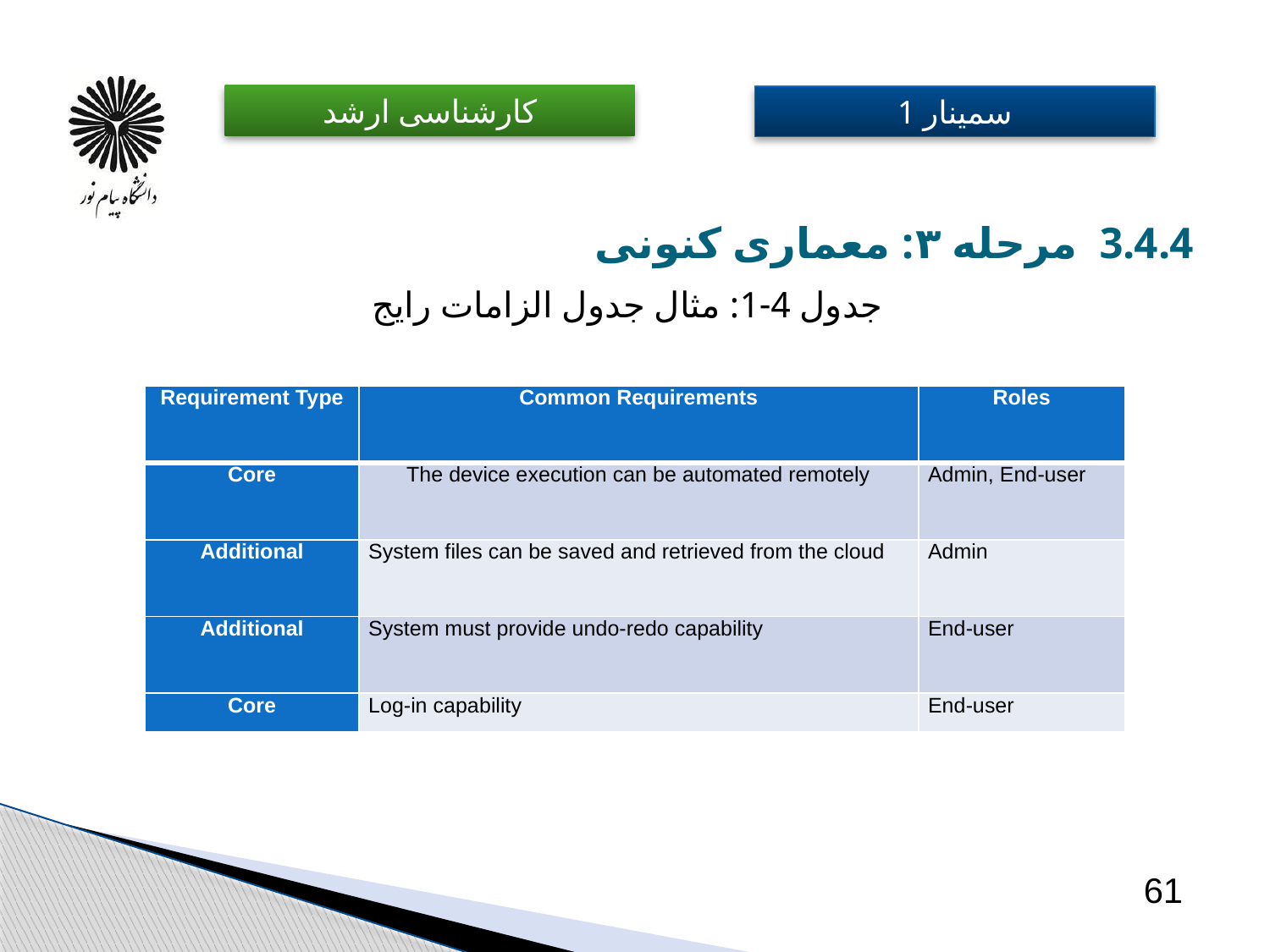

# 3.4.4  مرحله ۳: معماری کنونی
جدول 4-1: مثال جدول الزامات رایج

| Requirement Type | Common Requirements | Roles |
| --- | --- | --- |
| Core | The device execution can be automated remotely | Admin, End-user |
| Additional | System files can be saved and retrieved from the cloud | Admin |
| Additional | System must provide undo-redo capability | End-user |
| Core | Log-in capability | End-user |
61